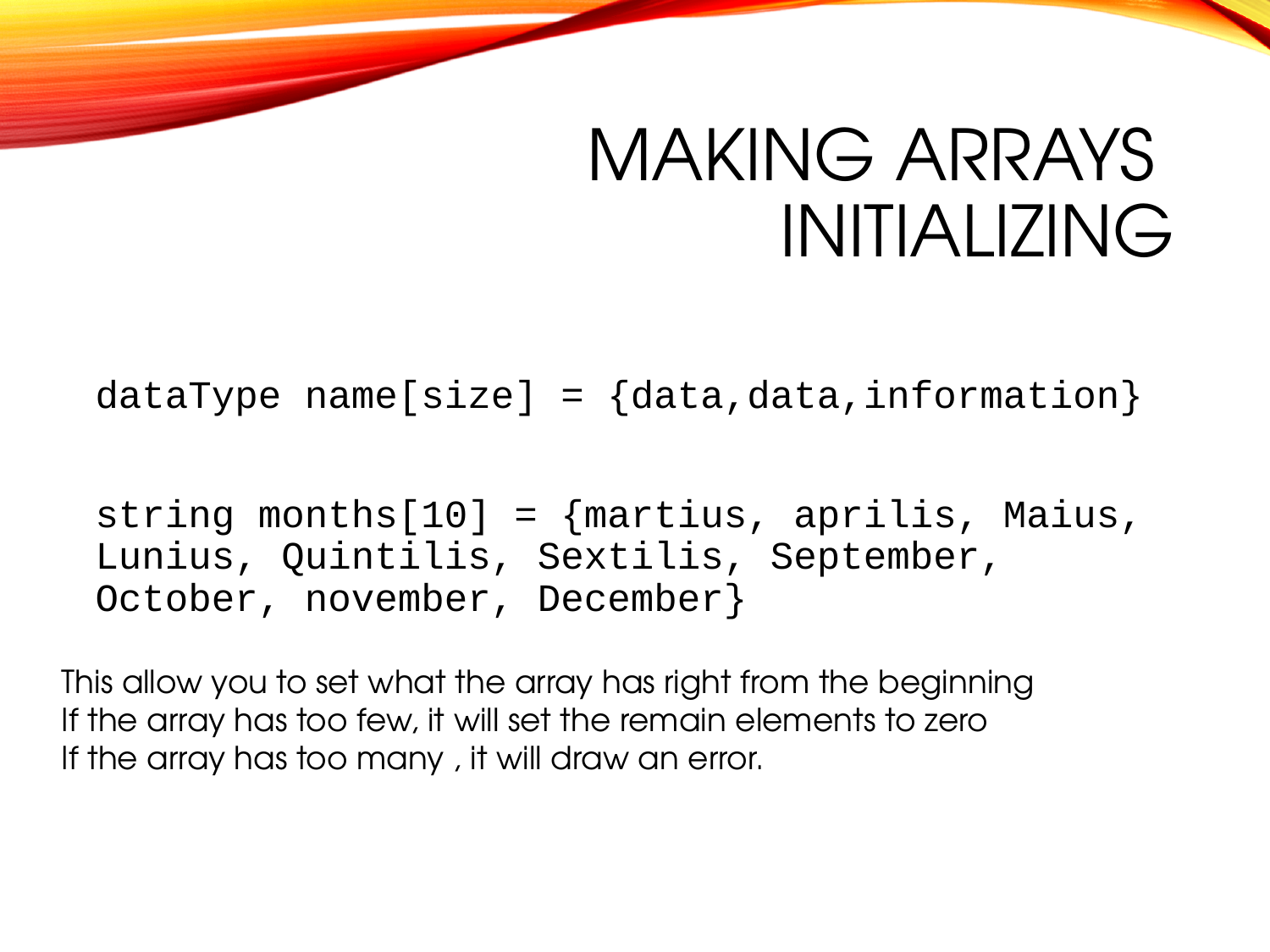

# Making arrays initializing

dataType name[size] = {data,data,information}

string months[10] = {martius, aprilis, Maius, Lunius, Quintilis, Sextilis, September, October, november, December}
This allow you to set what the array has right from the beginning
If the array has too few, it will set the remain elements to zero
If the array has too many , it will draw an error.